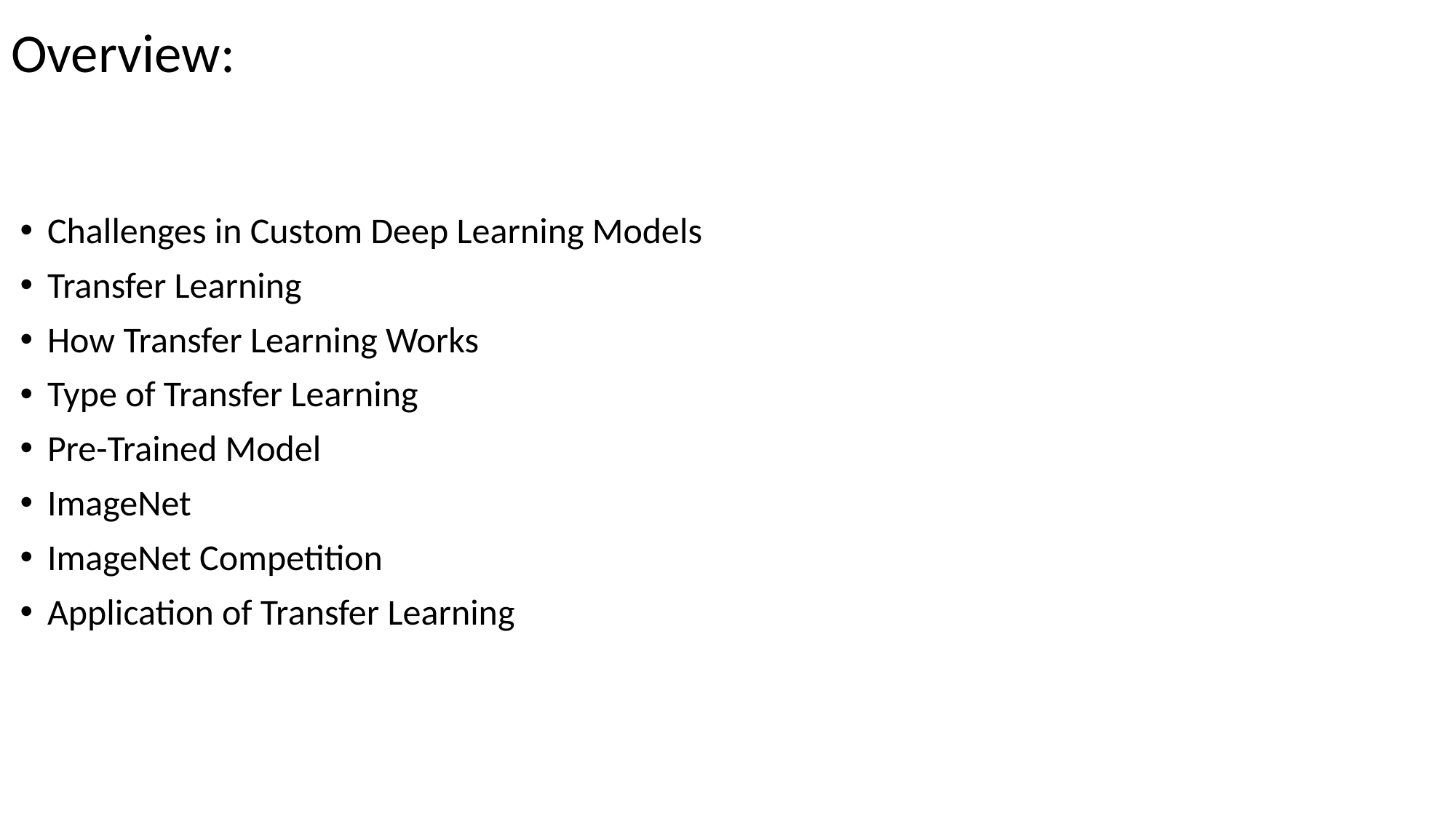

# Overview:
Challenges in Custom Deep Learning Models
Transfer Learning
How Transfer Learning Works
Type of Transfer Learning
Pre-Trained Model
ImageNet
ImageNet Competition
Application of Transfer Learning